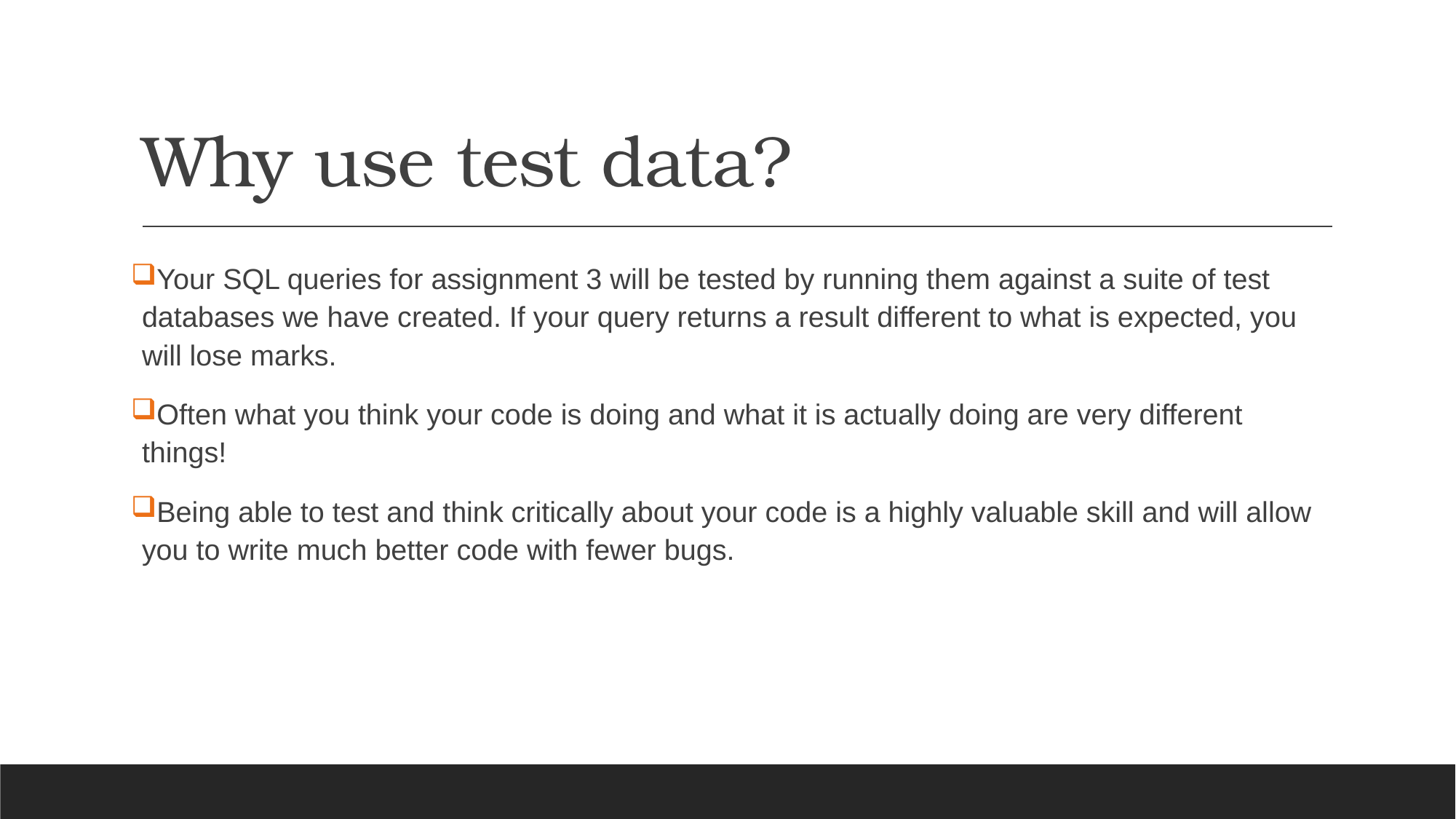

# Why use test data?
Your SQL queries for assignment 3 will be tested by running them against a suite of test databases we have created. If your query returns a result different to what is expected, you will lose marks.
Often what you think your code is doing and what it is actually doing are very different things!
Being able to test and think critically about your code is a highly valuable skill and will allow you to write much better code with fewer bugs.